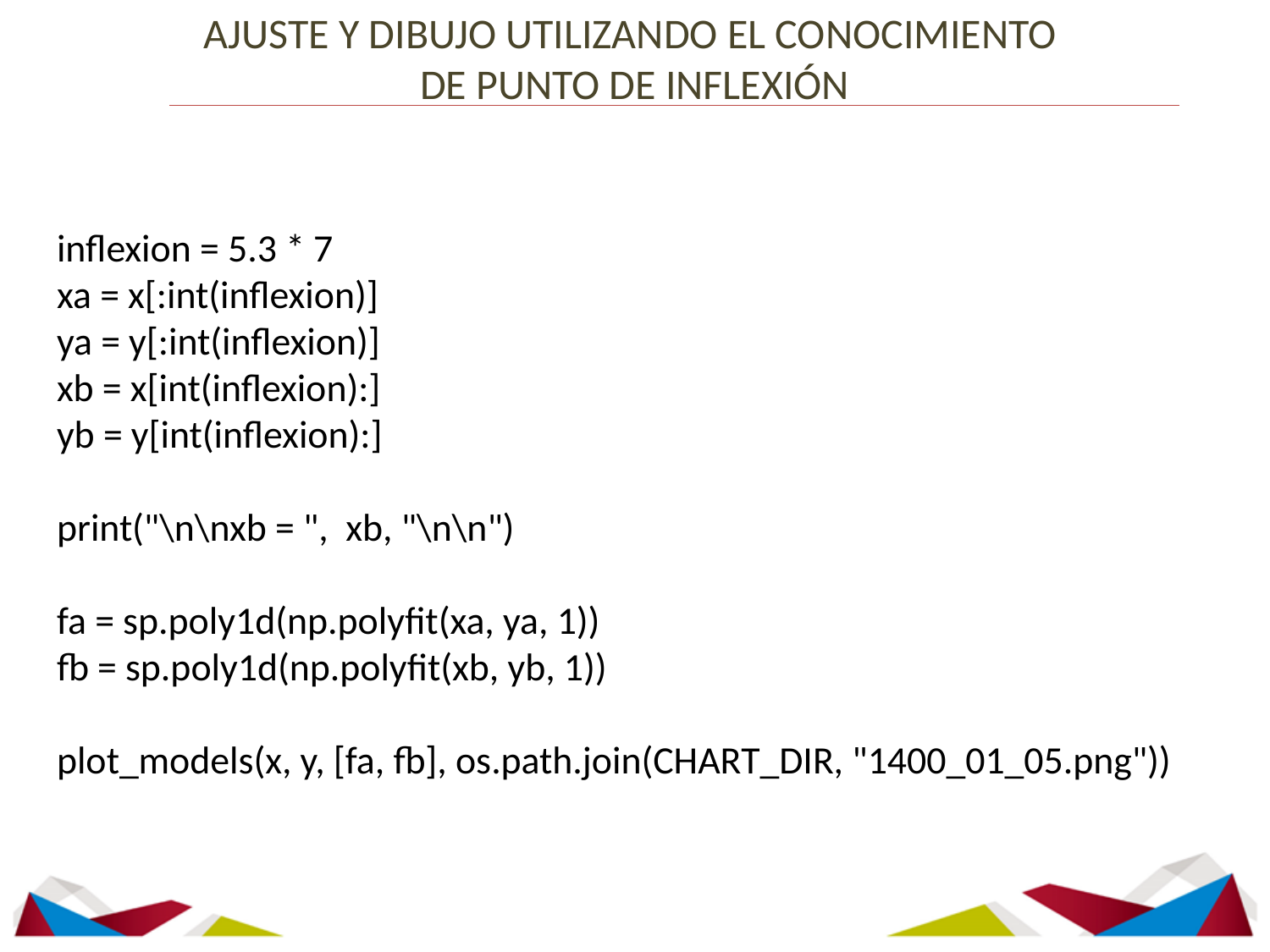

AJUSTE Y DIBUJO UTILIZANDO EL CONOCIMIENTO
DE PUNTO DE INFLEXIÓN

inflexion = 5.3 * 7
xa = x[:int(inflexion)]
ya = y[:int(inflexion)]
xb = x[int(inflexion):]
yb = y[int(inflexion):]

print("\n\nxb = ",  xb, "\n\n")

fa = sp.poly1d(np.polyfit(xa, ya, 1))
fb = sp.poly1d(np.polyfit(xb, yb, 1))

plot_models(x, y, [fa, fb], os.path.join(CHART_DIR, "1400_01_05.png"))